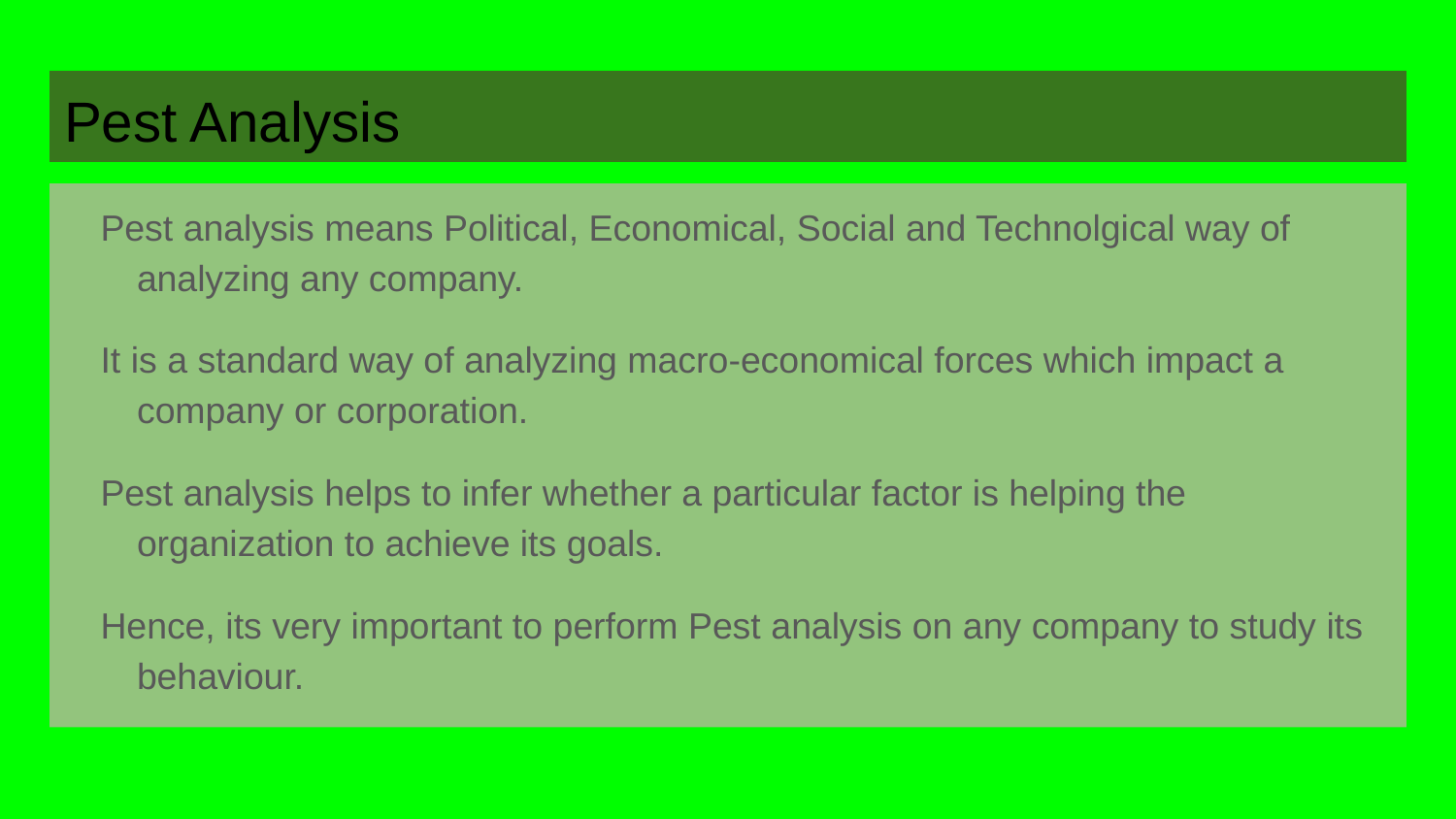

# Pest Analysis
Pest analysis means Political, Economical, Social and Technolgical way of analyzing any company.
It is a standard way of analyzing macro-economical forces which impact a company or corporation.
Pest analysis helps to infer whether a particular factor is helping the organization to achieve its goals.
Hence, its very important to perform Pest analysis on any company to study its behaviour.